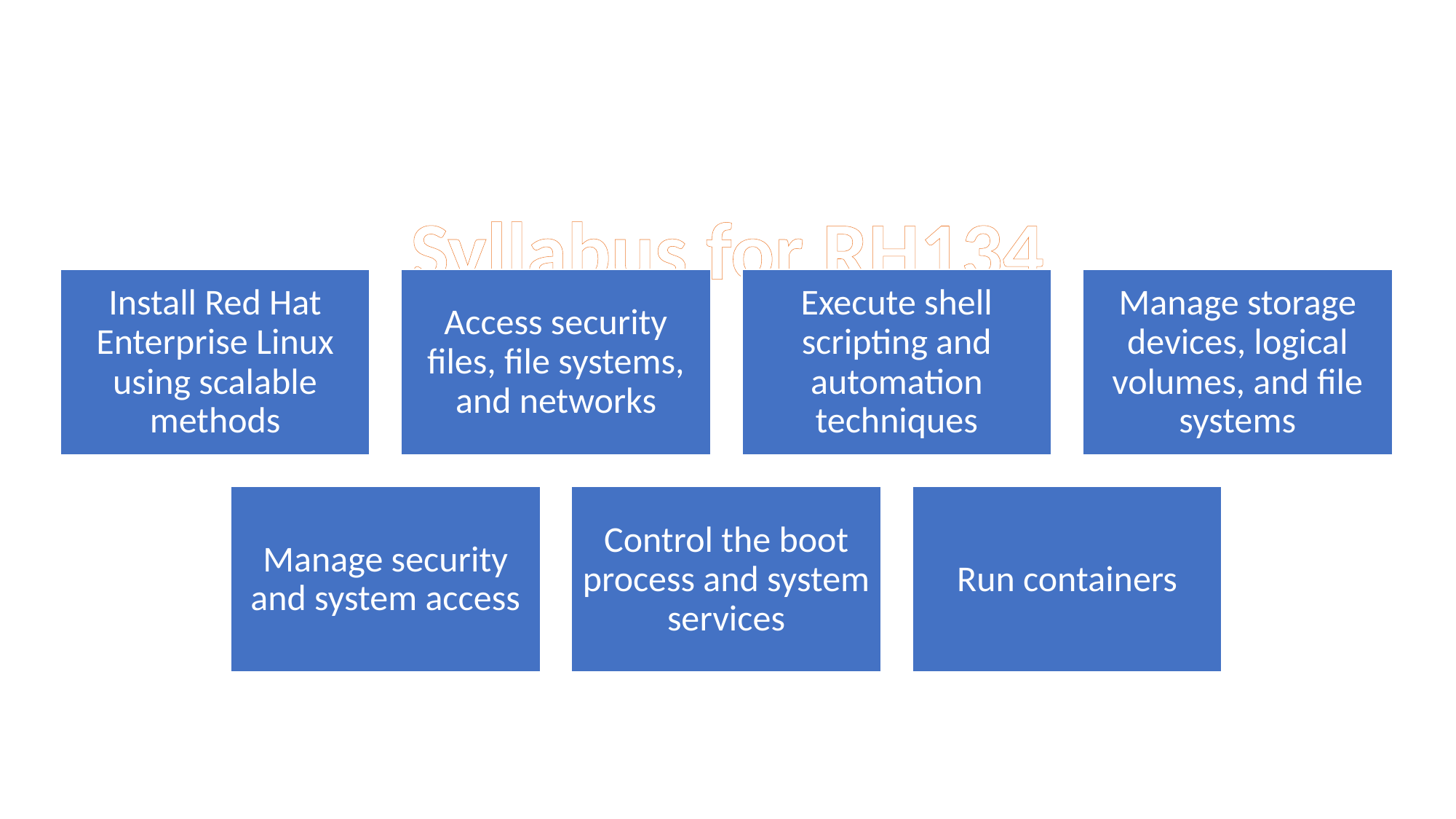

Syllabus for RH134
Start with the most basic Linux course called Red Hat Enterprise Linux Technical Overview (RH024)
This is not a Certification course, but it has a syllabus that you can follow as an absolute beginner
So, you do not get any certificate for completing it but you do learn most of the Linux basics

Install Red Hat Enterprise Linux using scalable methods
Access security files, file systems, and networks
Execute shell scripting and automation techniques
Manage storage devices, logical volumes, and file systems
Manage security and system access
Control the boot process and system services
Run containers